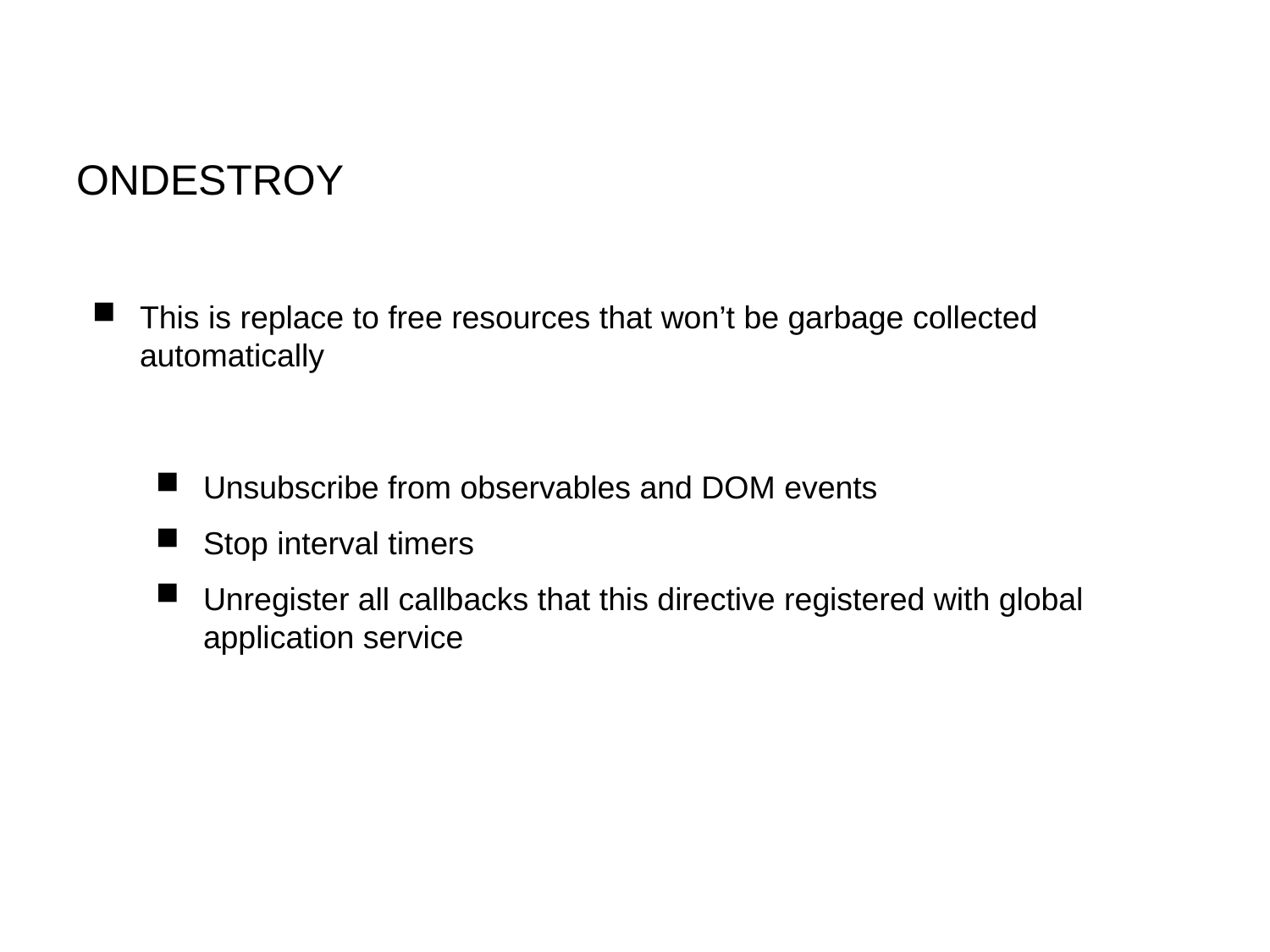

ONDESTROY
This is replace to free resources that won’t be garbage collected automatically

Unsubscribe from observables and DOM events
Stop interval timers
Unregister all callbacks that this directive registered with global application service